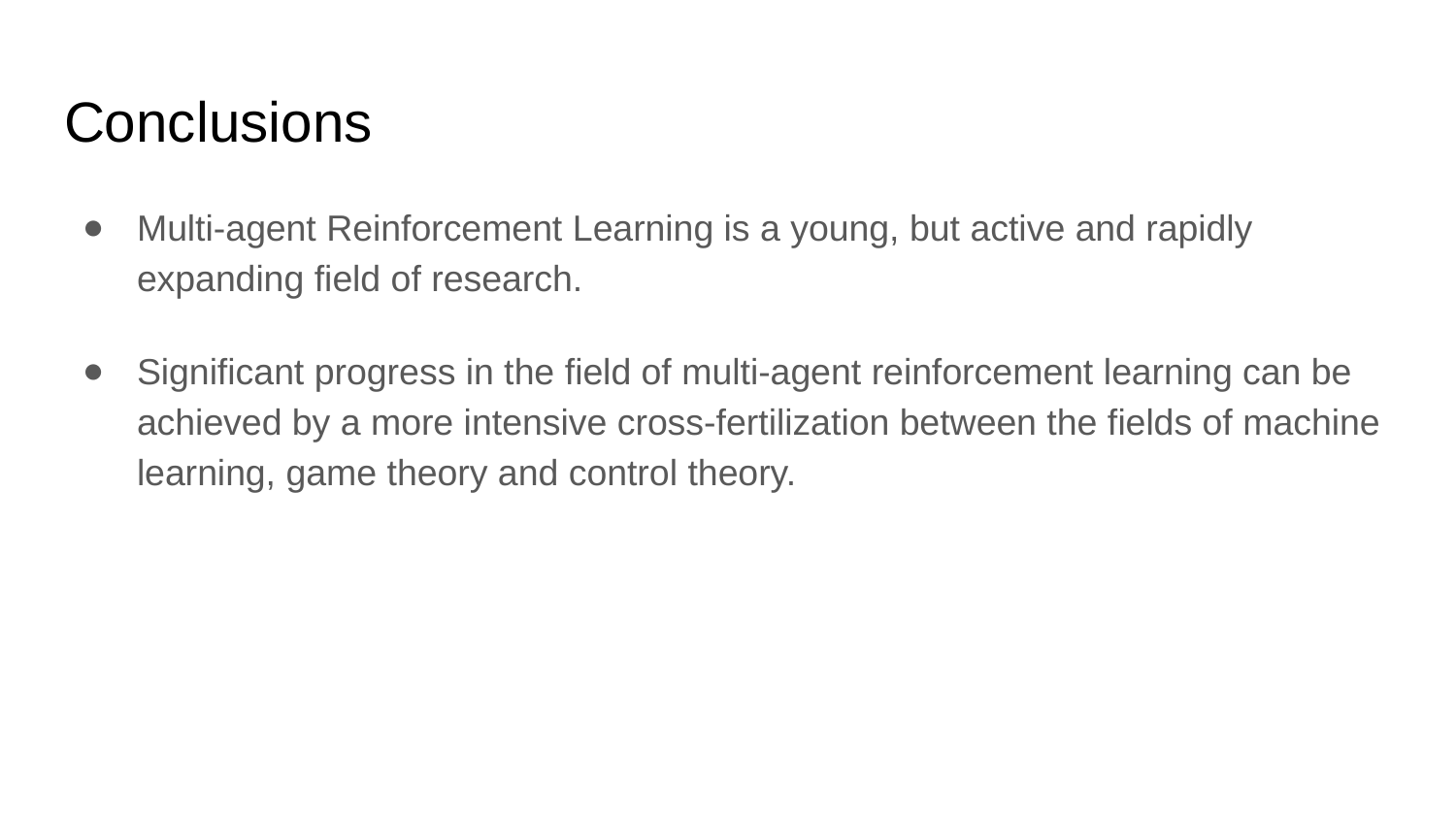

# Conclusions
Multi-agent Reinforcement Learning is a young, but active and rapidly expanding field of research.
Significant progress in the field of multi-agent reinforcement learning can be achieved by a more intensive cross-fertilization between the fields of machine learning, game theory and control theory.